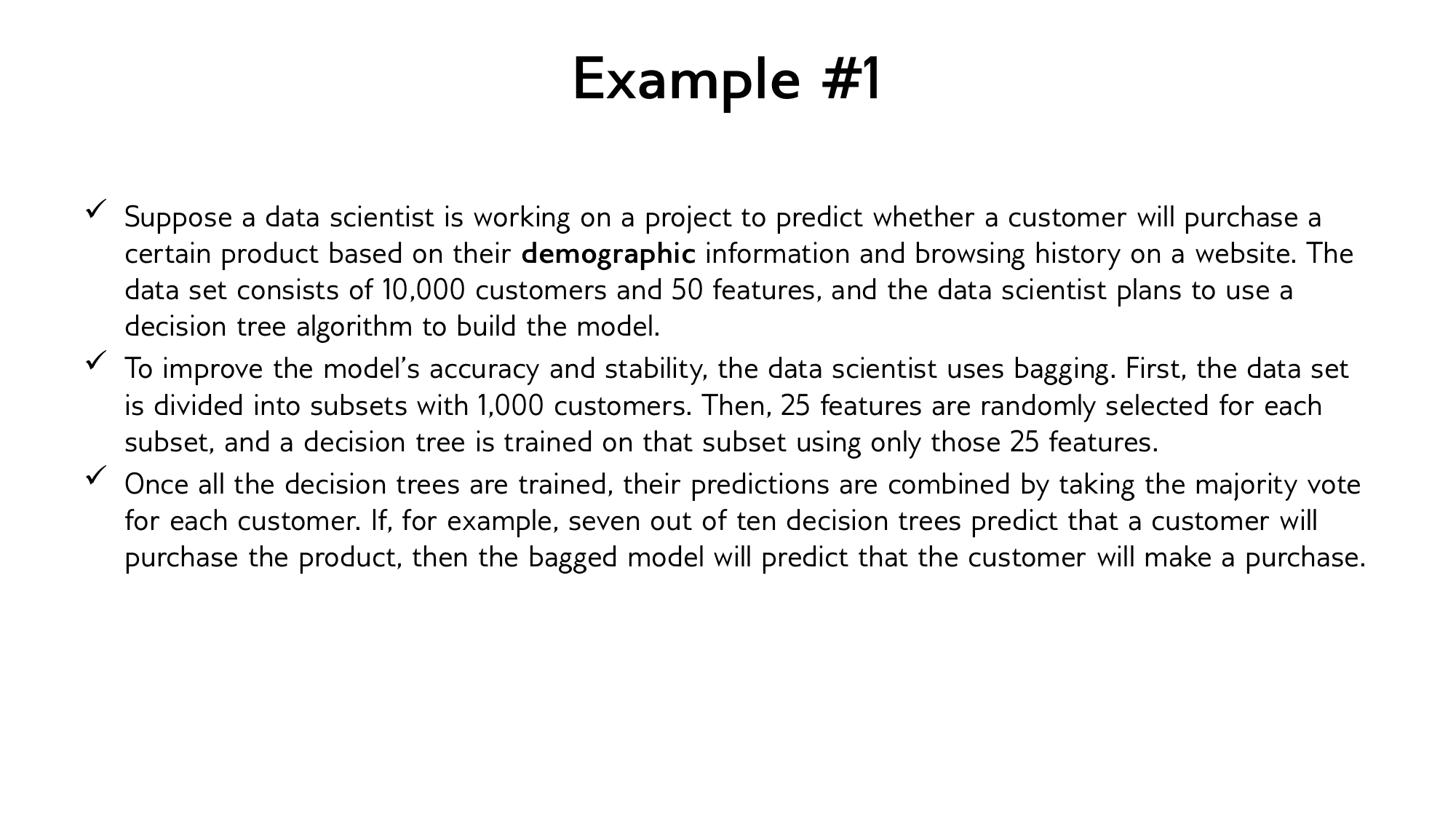

# Example #1
Suppose a data scientist is working on a project to predict whether a customer will purchase a certain product based on their demographic information and browsing history on a website. The data set consists of 10,000 customers and 50 features, and the data scientist plans to use a decision tree algorithm to build the model.
To improve the model’s accuracy and stability, the data scientist uses bagging. First, the data set is divided into subsets with 1,000 customers. Then, 25 features are randomly selected for each subset, and a decision tree is trained on that subset using only those 25 features.
Once all the decision trees are trained, their predictions are combined by taking the majority vote for each customer. If, for example, seven out of ten decision trees predict that a customer will purchase the product, then the bagged model will predict that the customer will make a purchase.